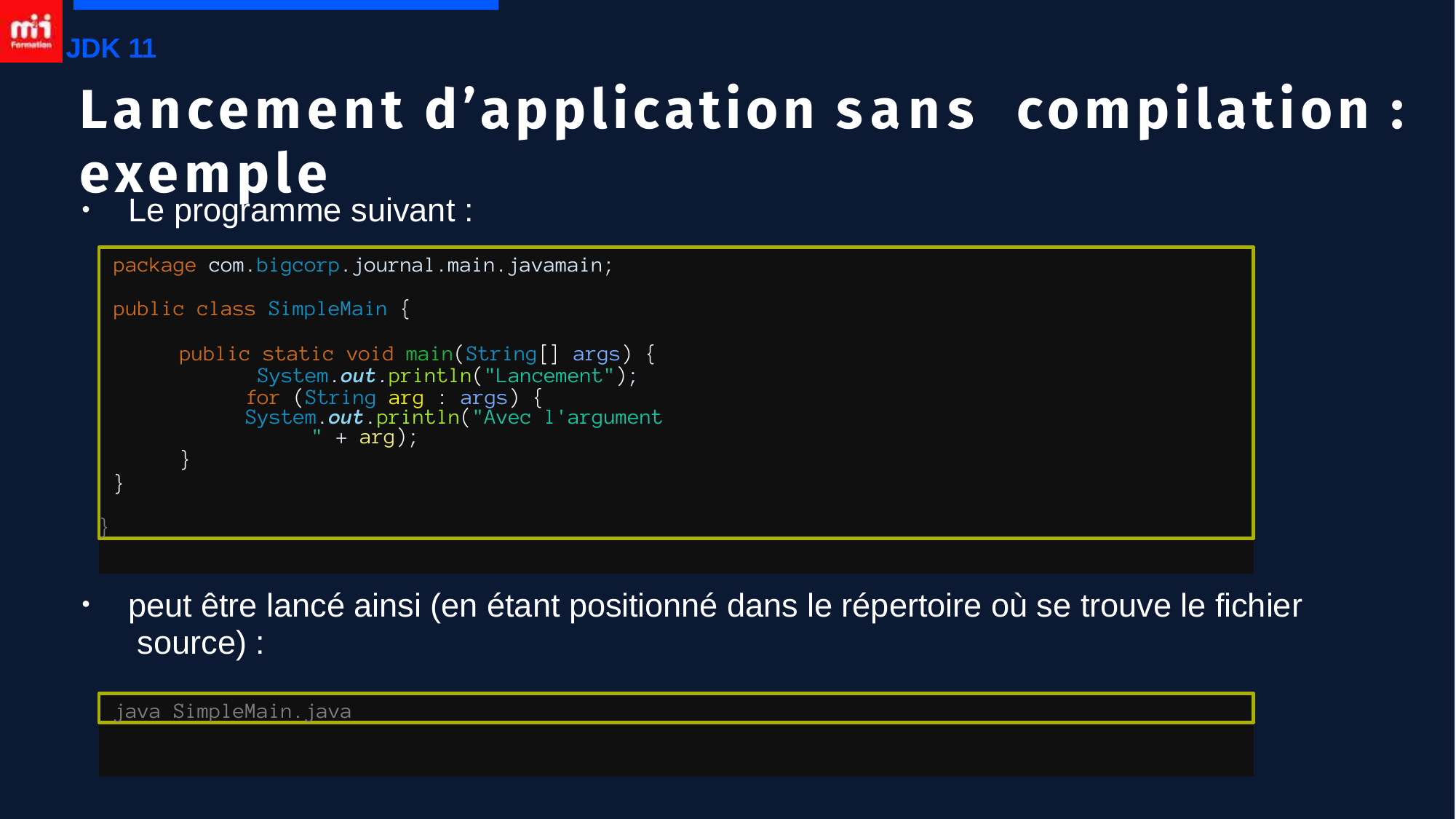

JDK 11
# Lancement d’application sans  compilation : exemple
Le programme suivant :
●
package com.bigcorp.journal.main.javamain;
public class SimpleMain {

public static void main(String[] args) {  System.out.println("Lancement");  for (String arg : args) {
System.out.println("Avec l'argument " + arg);
}
}
}

peut être lancé ainsi (en étant positionné dans le répertoire où se trouve le fichier  source) :
●

java SimpleMain.java